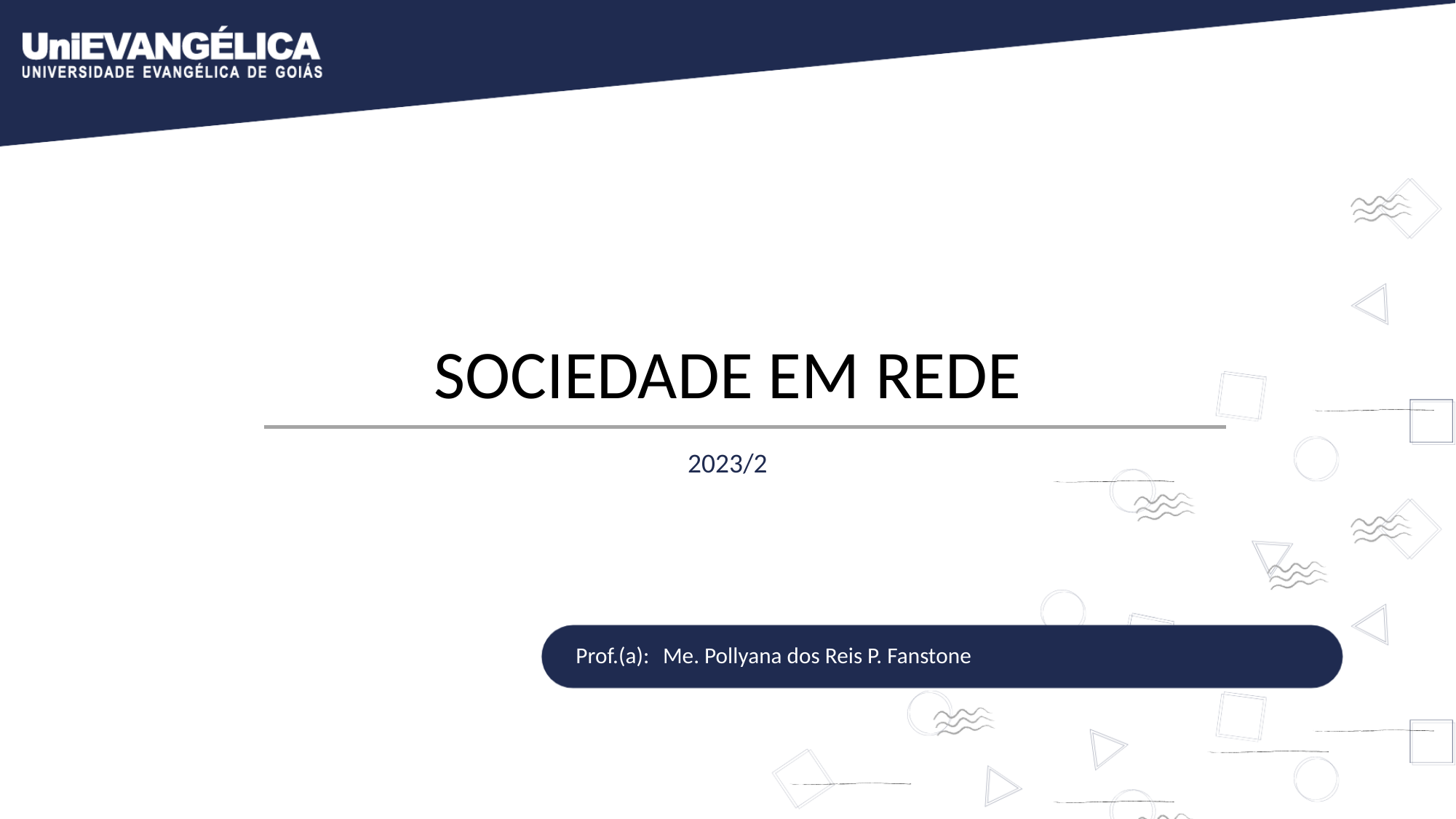

# SOCIEDADE EM REDE
2023/2
Me. Pollyana dos Reis P. Fanstone